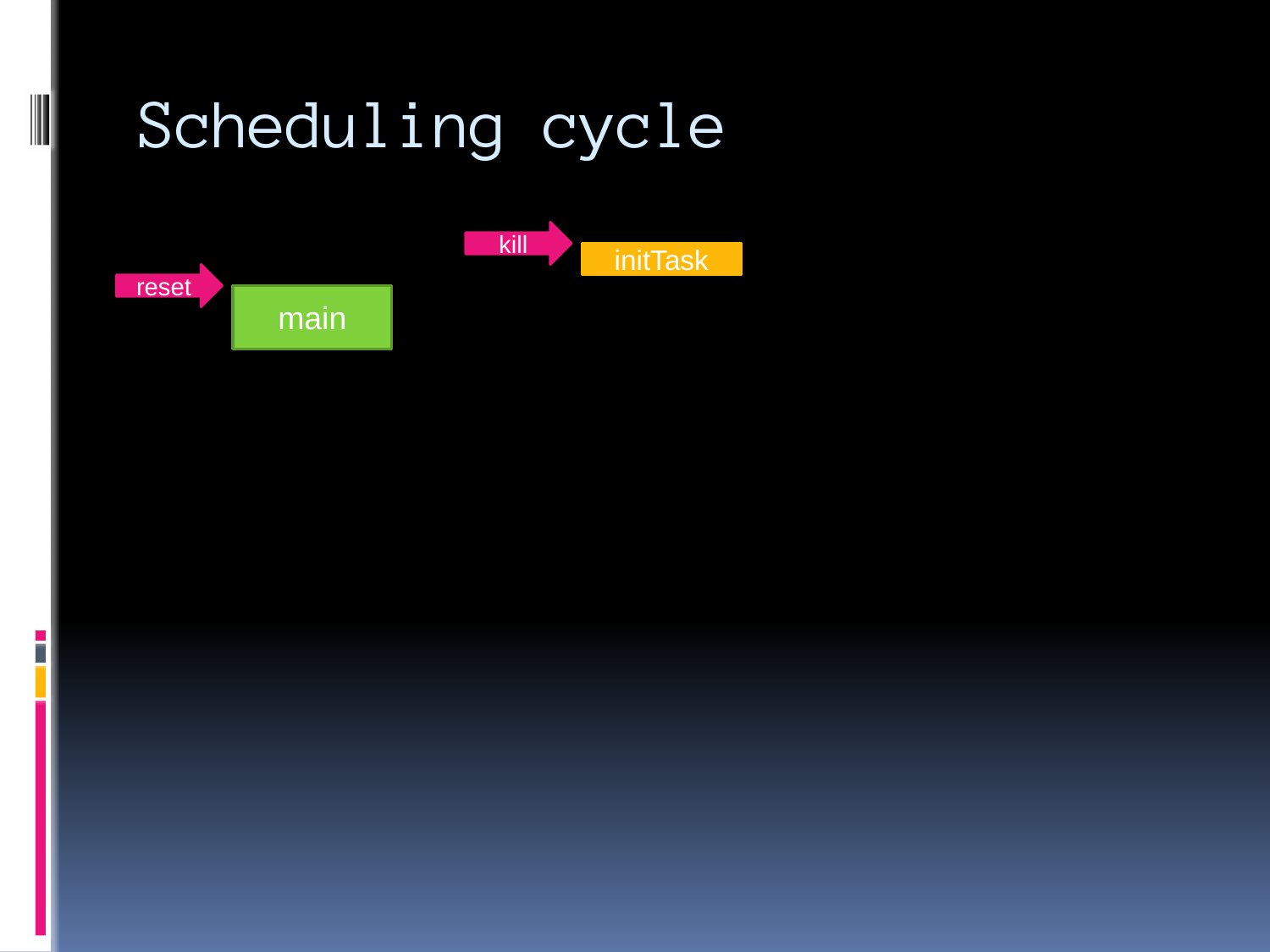

# Scheduling cycle
kill
initTask
reset
main